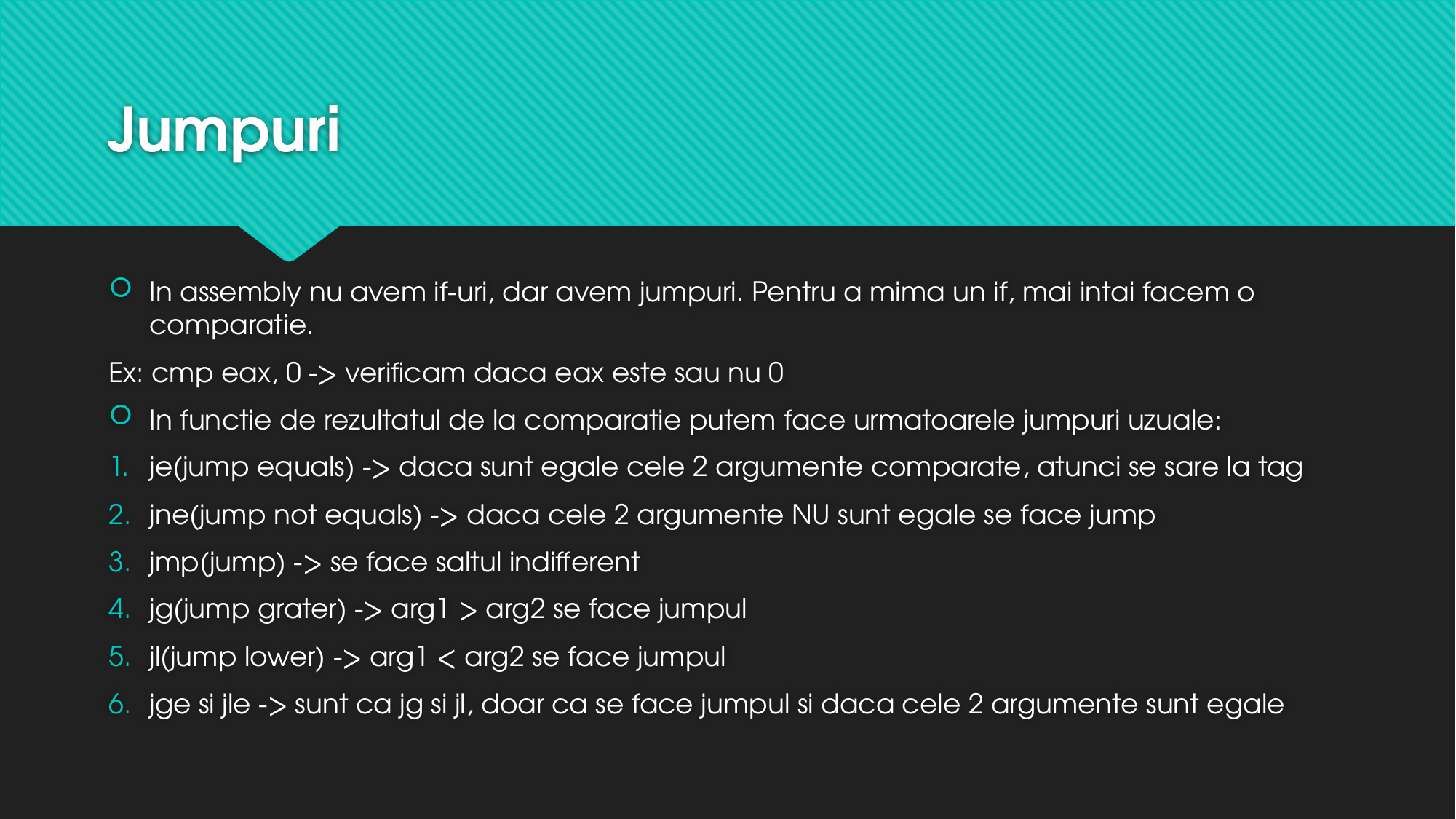

# Jumpuri
In assembly nu avem if-uri, dar avem jumpuri. Pentru a mima un if, mai intai facem o comparatie.
Ex: cmp eax, 0 -> verificam daca eax este sau nu 0
In functie de rezultatul de la comparatie putem face urmatoarele jumpuri uzuale:
je(jump equals) -> daca sunt egale cele 2 argumente comparate, atunci se sare la tag
jne(jump not equals) -> daca cele 2 argumente NU sunt egale se face jump
jmp(jump) -> se face saltul indifferent
jg(jump grater) -> arg1 > arg2 se face jumpul
jl(jump lower) -> arg1 < arg2 se face jumpul
jge si jle -> sunt ca jg si jl, doar ca se face jumpul si daca cele 2 argumente sunt egale